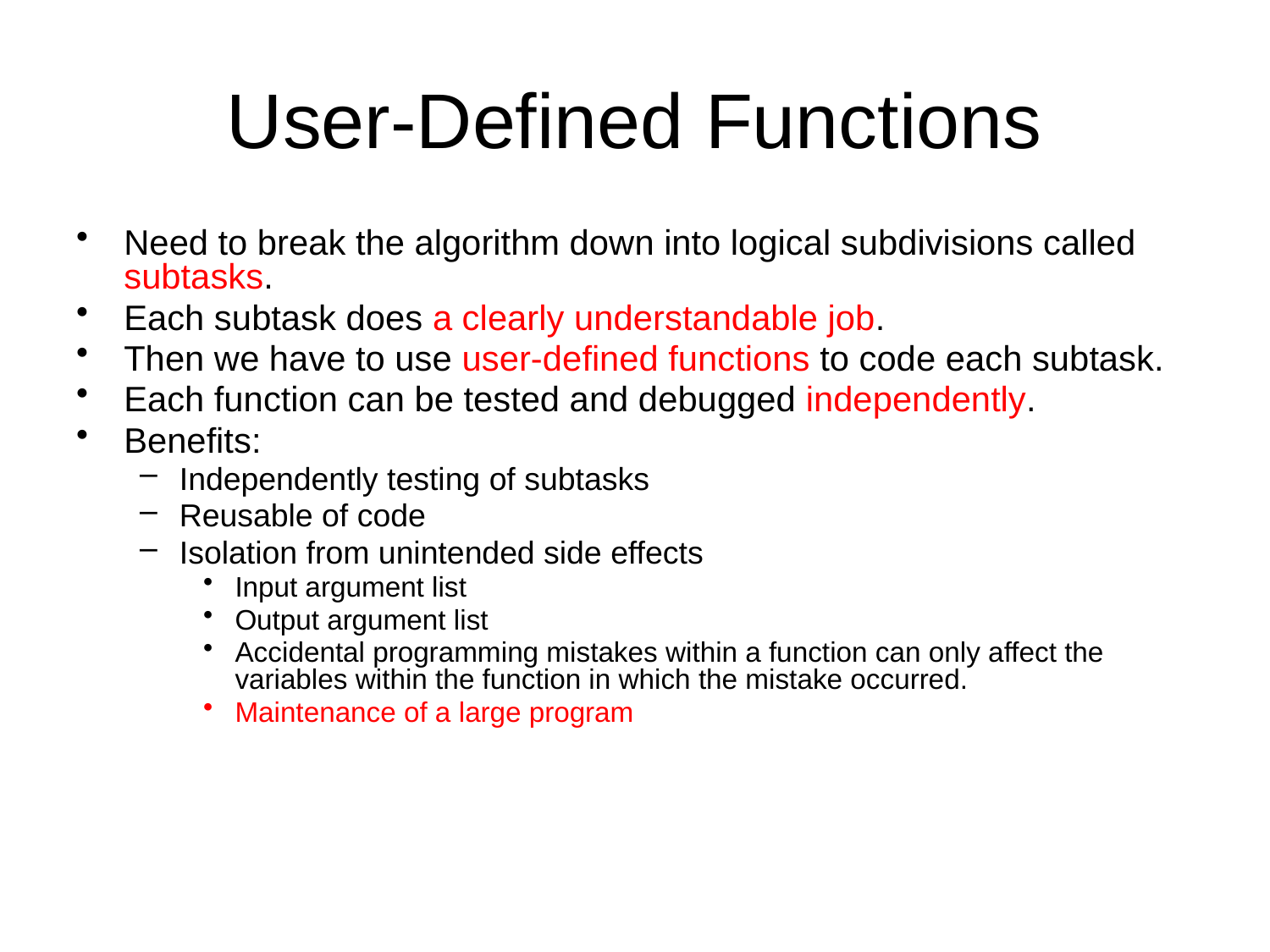

# User-Defined Functions
Need to break the algorithm down into logical subdivisions called subtasks.
Each subtask does a clearly understandable job.
Then we have to use user-defined functions to code each subtask.
Each function can be tested and debugged independently.
Benefits:
Independently testing of subtasks
Reusable of code
Isolation from unintended side effects
Input argument list
Output argument list
Accidental programming mistakes within a function can only affect the variables within the function in which the mistake occurred.
Maintenance of a large program